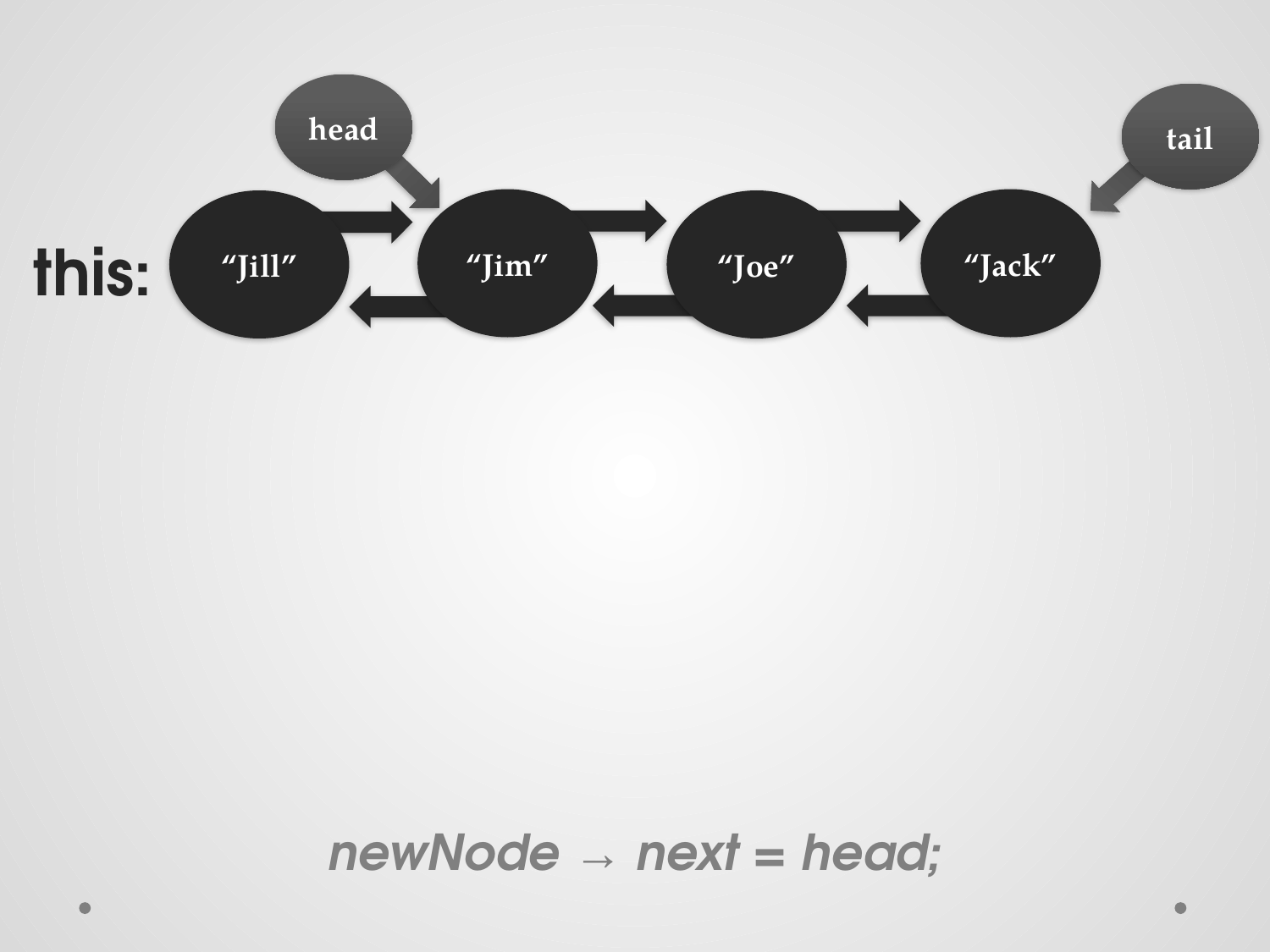

head
tail

“Jim”
“Jack”
“Jill”
“Joe”

this:

newNode → next = head;